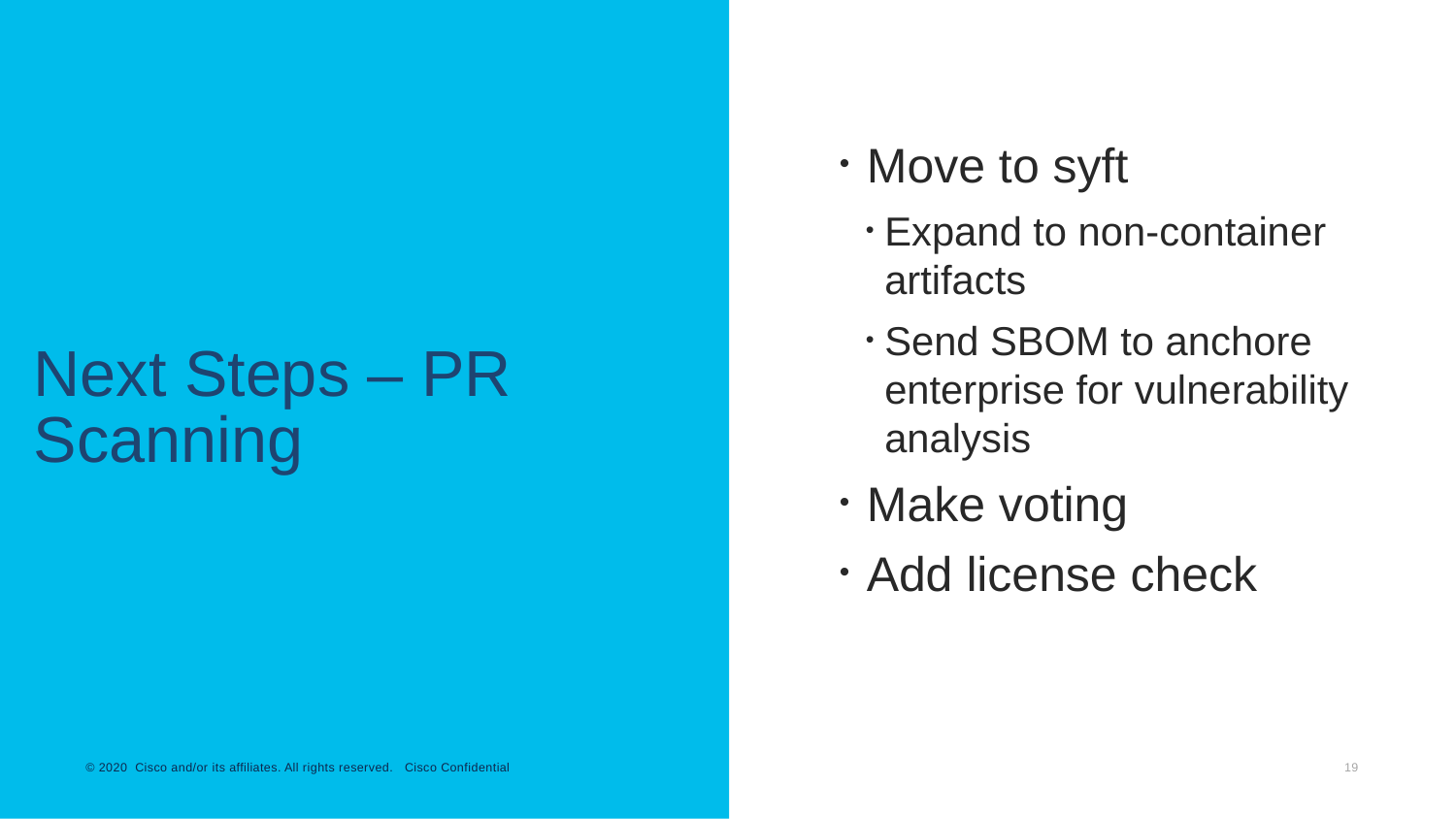

Move to syft
Expand to non-container artifacts
Send SBOM to anchore enterprise for vulnerability analysis
Make voting
Add license check

# Next Steps – PR Scanning